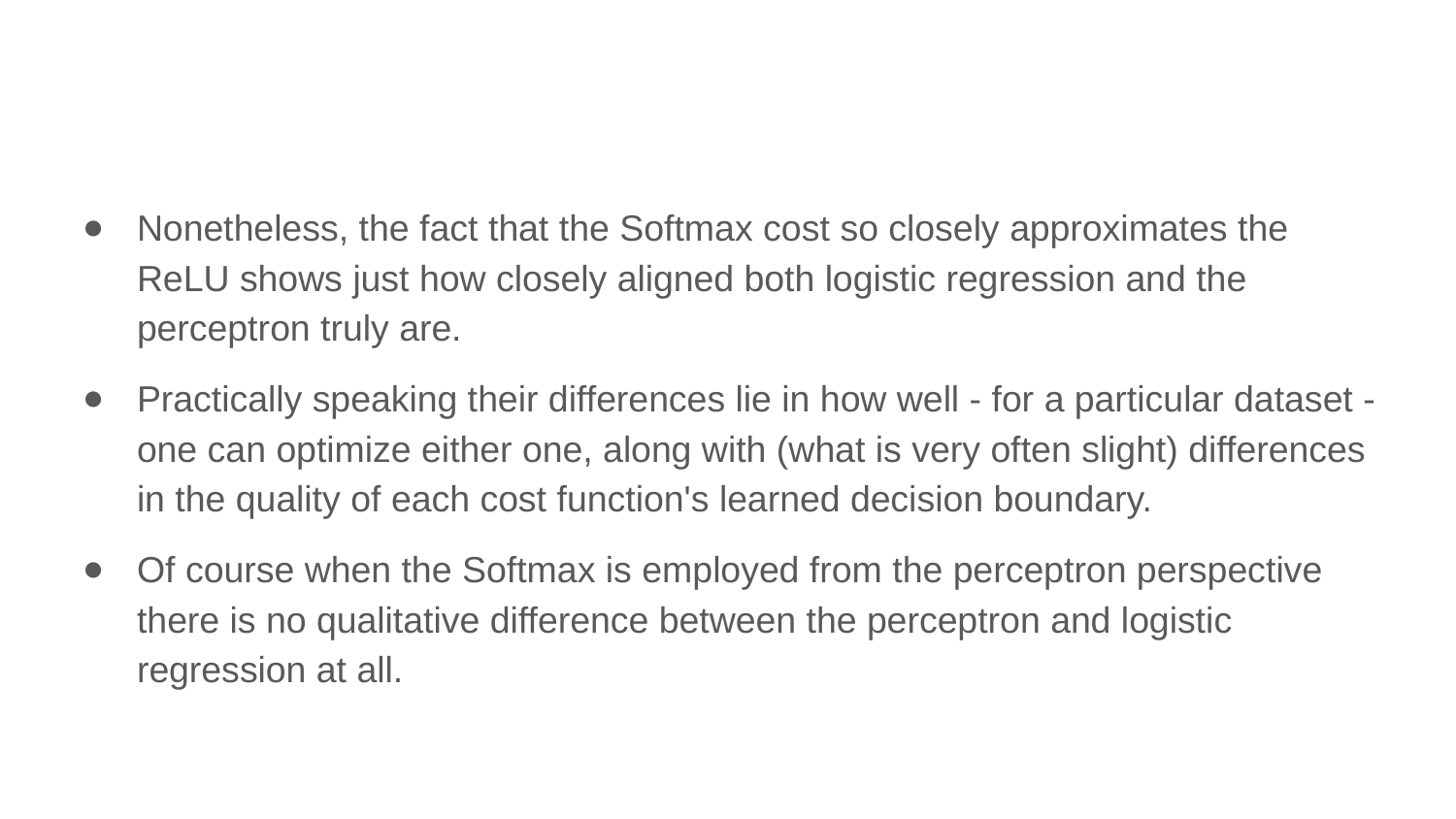

Nonetheless, the fact that the Softmax cost so closely approximates the ReLU shows just how closely aligned both logistic regression and the perceptron truly are.
Practically speaking their differences lie in how well - for a particular dataset - one can optimize either one, along with (what is very often slight) differences in the quality of each cost function's learned decision boundary.
Of course when the Softmax is employed from the perceptron perspective there is no qualitative difference between the perceptron and logistic regression at all.